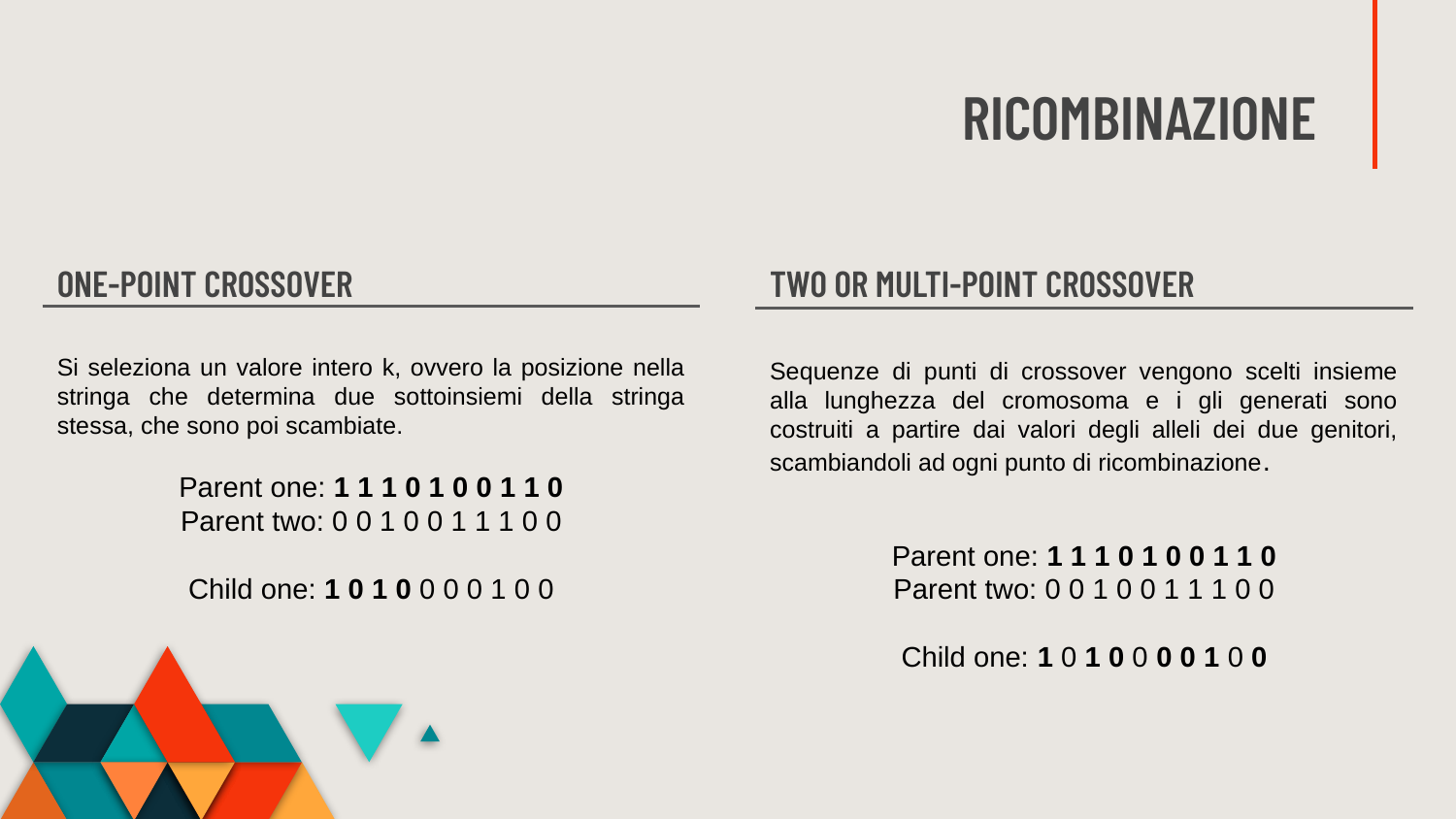

# RICOMBINAZIONE
ONE-POINT CROSSOVER
TWO OR MULTI-POINT CROSSOVER
Si seleziona un valore intero k, ovvero la posizione nella stringa che determina due sottoinsiemi della stringa stessa, che sono poi scambiate.
Sequenze di punti di crossover vengono scelti insieme alla lunghezza del cromosoma e i gli generati sono costruiti a partire dai valori degli alleli dei due genitori, scambiandoli ad ogni punto di ricombinazione.
Parent one: 1 1 1 0 1 0 0 1 1 0
Parent two: 0 0 1 0 0 1 1 1 0 0

Child one: 1 0 1 0 0 0 0 1 0 0
Parent one: 1 1 1 0 1 0 0 1 1 0
Parent two: 0 0 1 0 0 1 1 1 0 0

Child one: 1 0 1 0 0 0 0 1 0 0